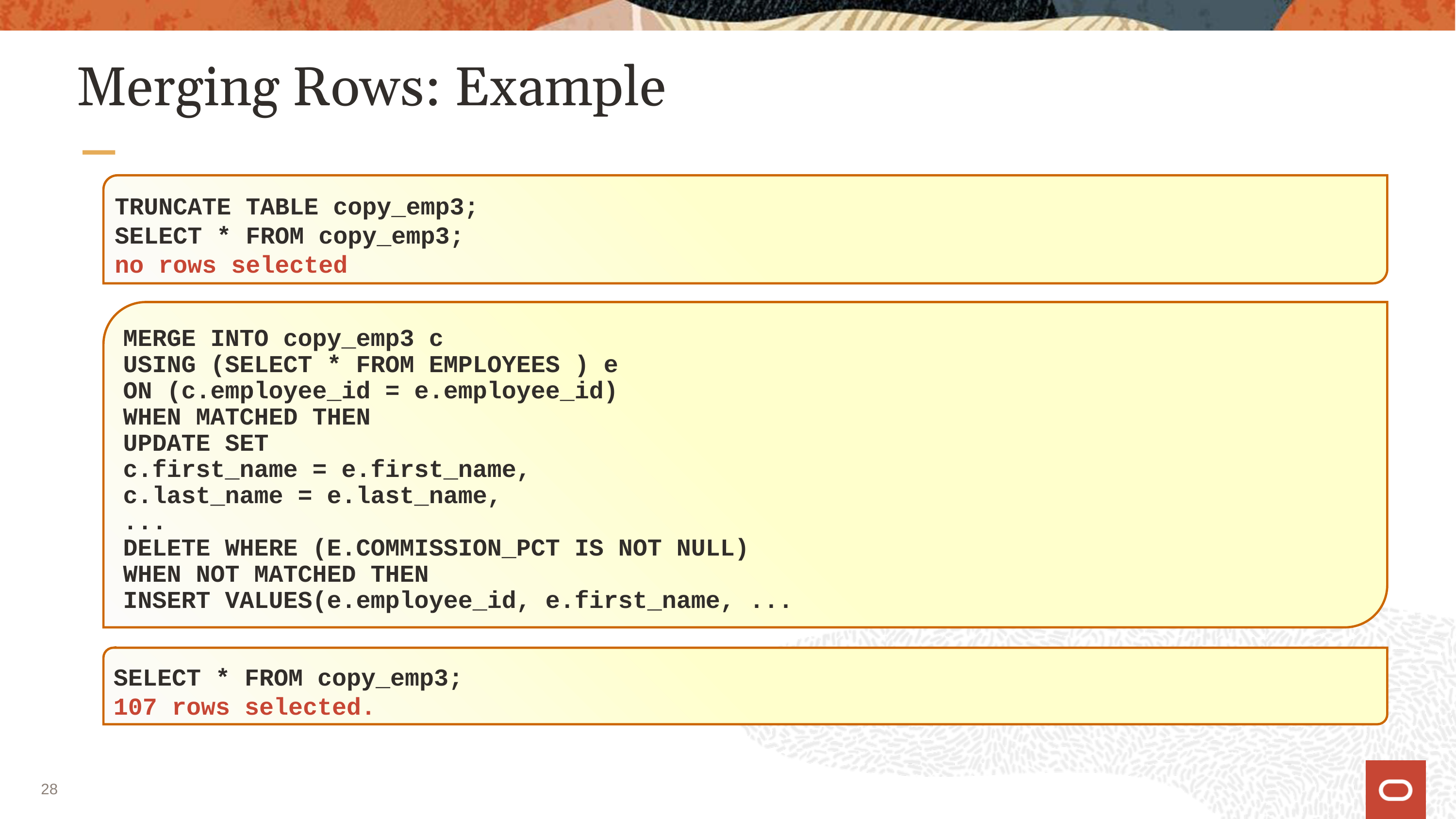

# Merging Rows: Example
TRUNCATE TABLE copy_emp3;
SELECT * FROM copy_emp3;
no rows selected
MERGE INTO copy_emp3 c
USING (SELECT * FROM EMPLOYEES ) e
ON (c.employee_id = e.employee_id)
WHEN MATCHED THEN
UPDATE SET
c.first_name = e.first_name,
c.last_name = e.last_name,
...
DELETE WHERE (E.COMMISSION_PCT IS NOT NULL)
WHEN NOT MATCHED THEN
INSERT VALUES(e.employee_id, e.first_name, ...
SELECT * FROM copy_emp3;
107 rows selected.